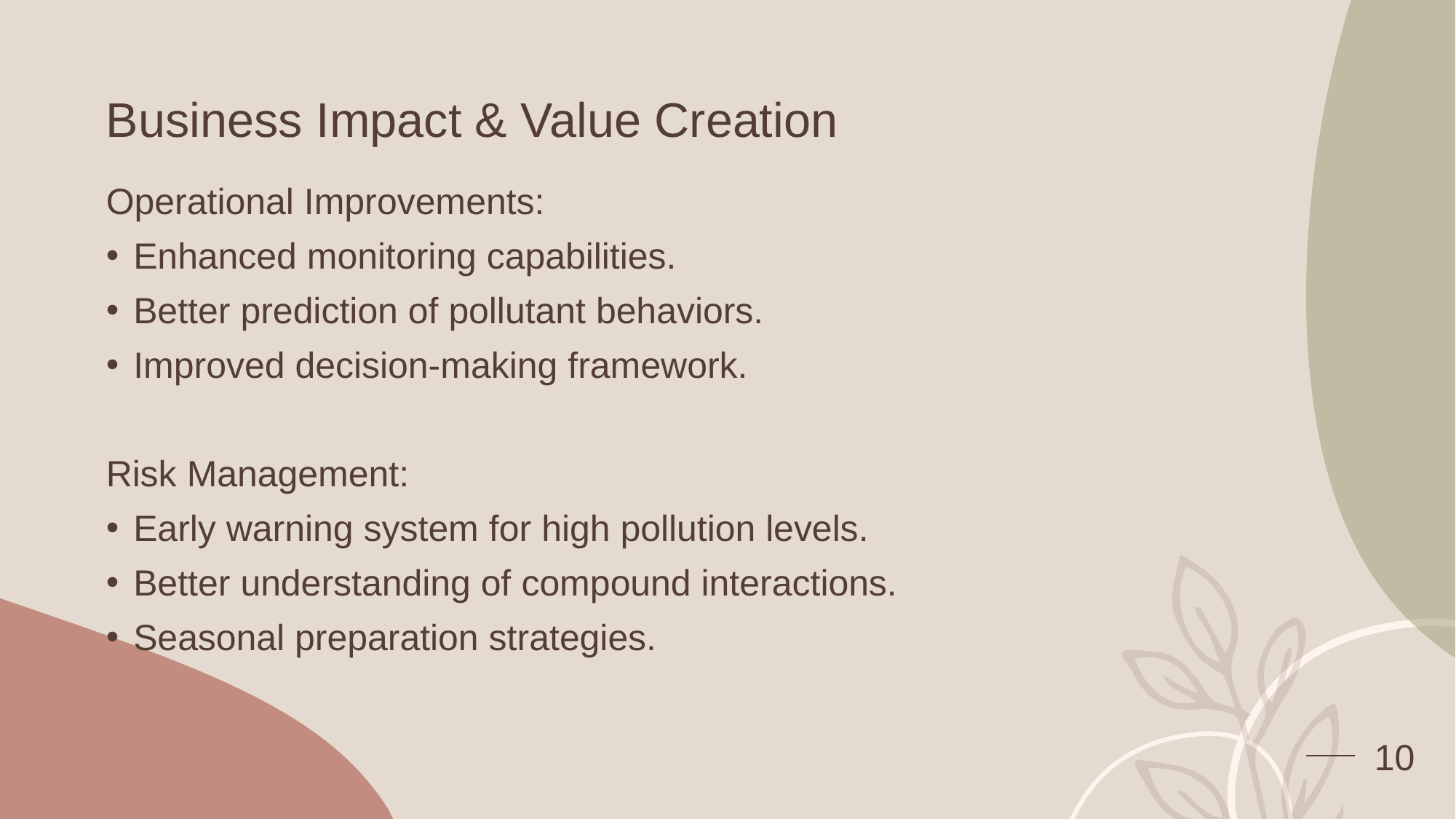

# Business Impact & Value Creation
Operational Improvements:
Enhanced monitoring capabilities.
Better prediction of pollutant behaviors.
Improved decision-making framework.

Risk Management:
Early warning system for high pollution levels.
Better understanding of compound interactions.
Seasonal preparation strategies.
10